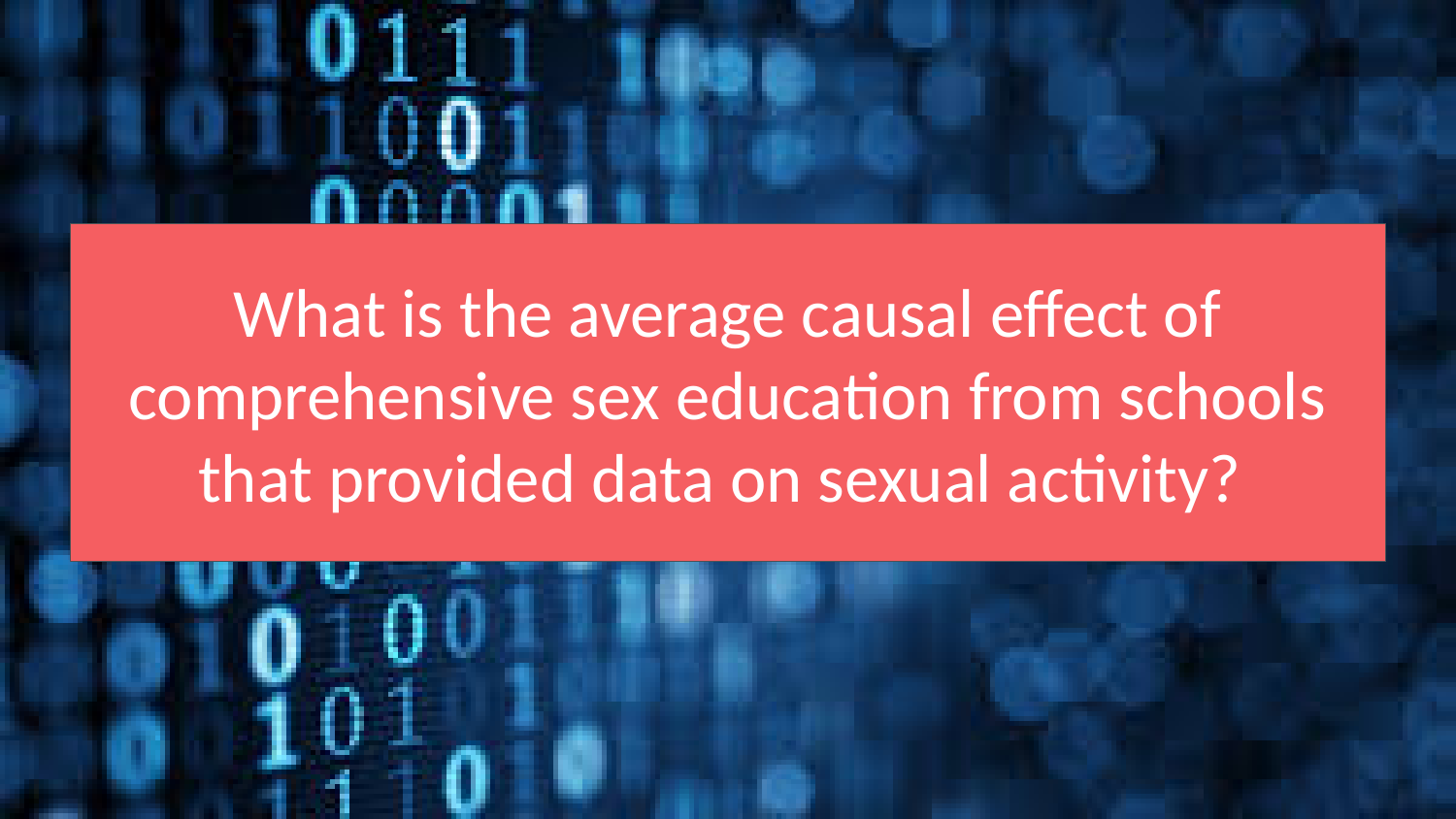

# What is the average causal effect of comprehensive sex education from schools that provided data on sexual activity?